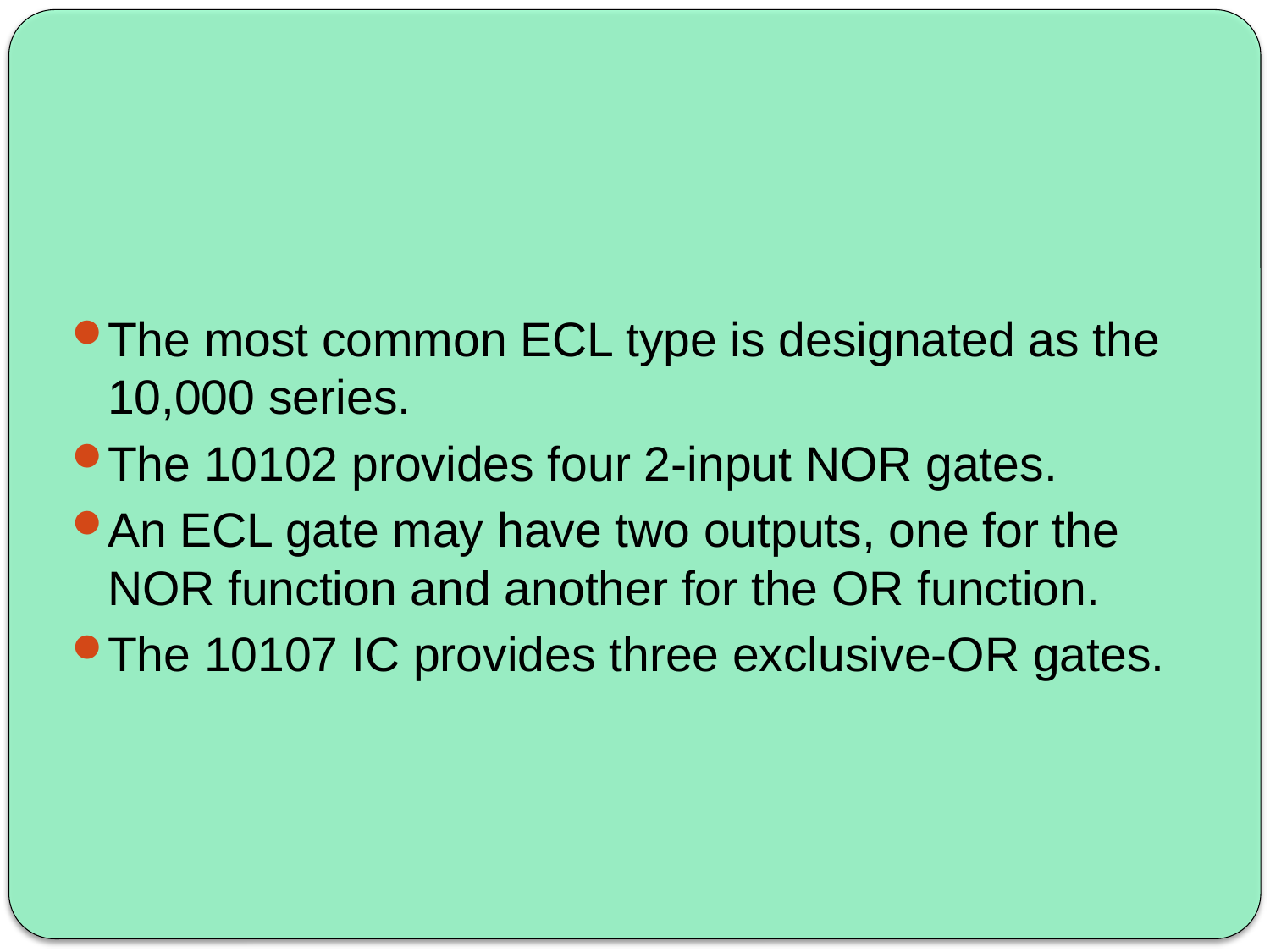

The most common ECL type is designated as the 10,000 series.
The 10102 provides four 2-input NOR gates.
An ECL gate may have two outputs, one for the NOR function and another for the OR function.
The 10107 IC provides three exclusive-OR gates.